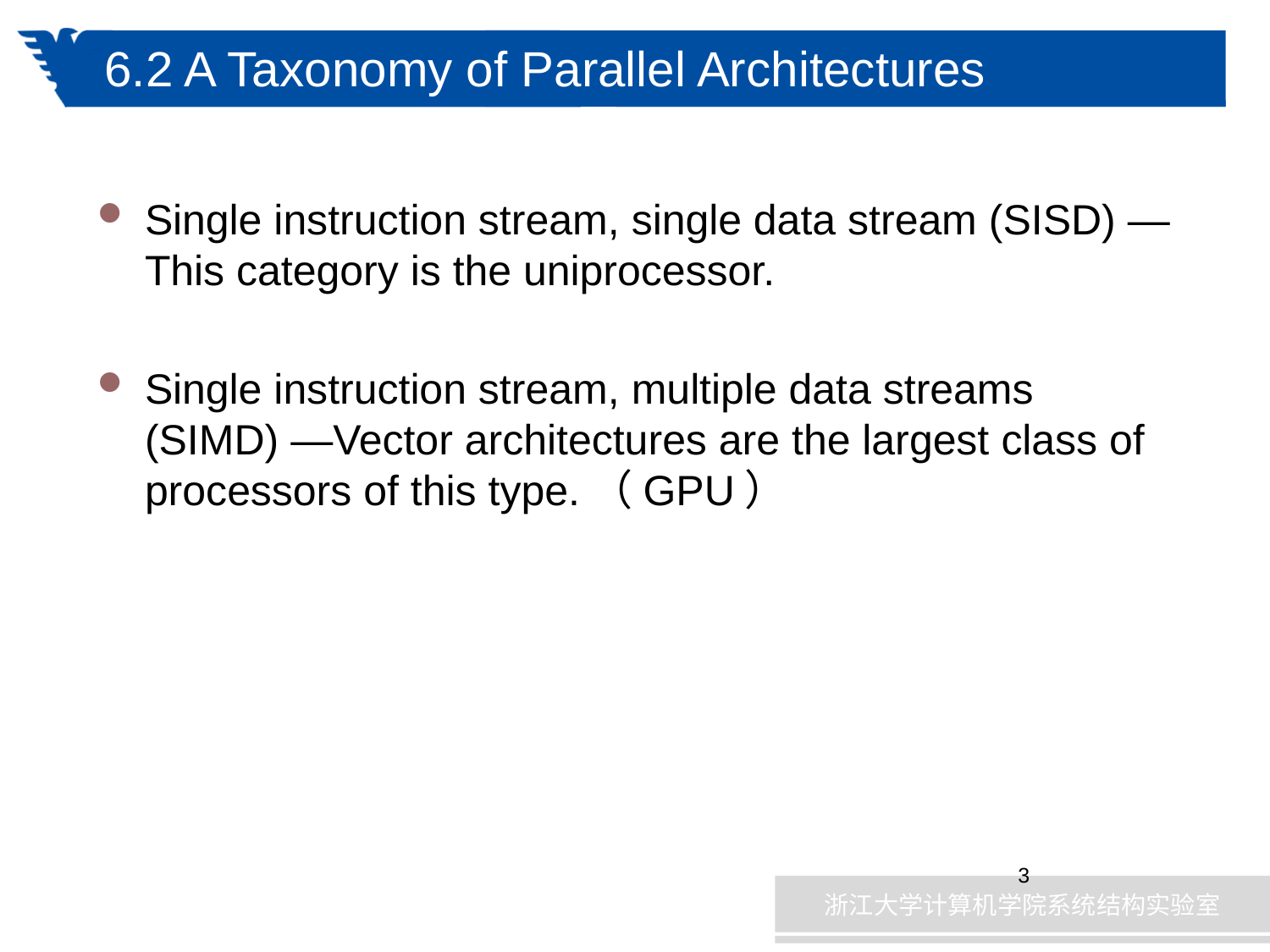

# 6.2 A Taxonomy of Parallel Architectures
Single instruction stream, single data stream (SISD) —This category is the uniprocessor.

Single instruction stream, multiple data streams (SIMD) —Vector architectures are the largest class of processors of this type.（GPU）
3